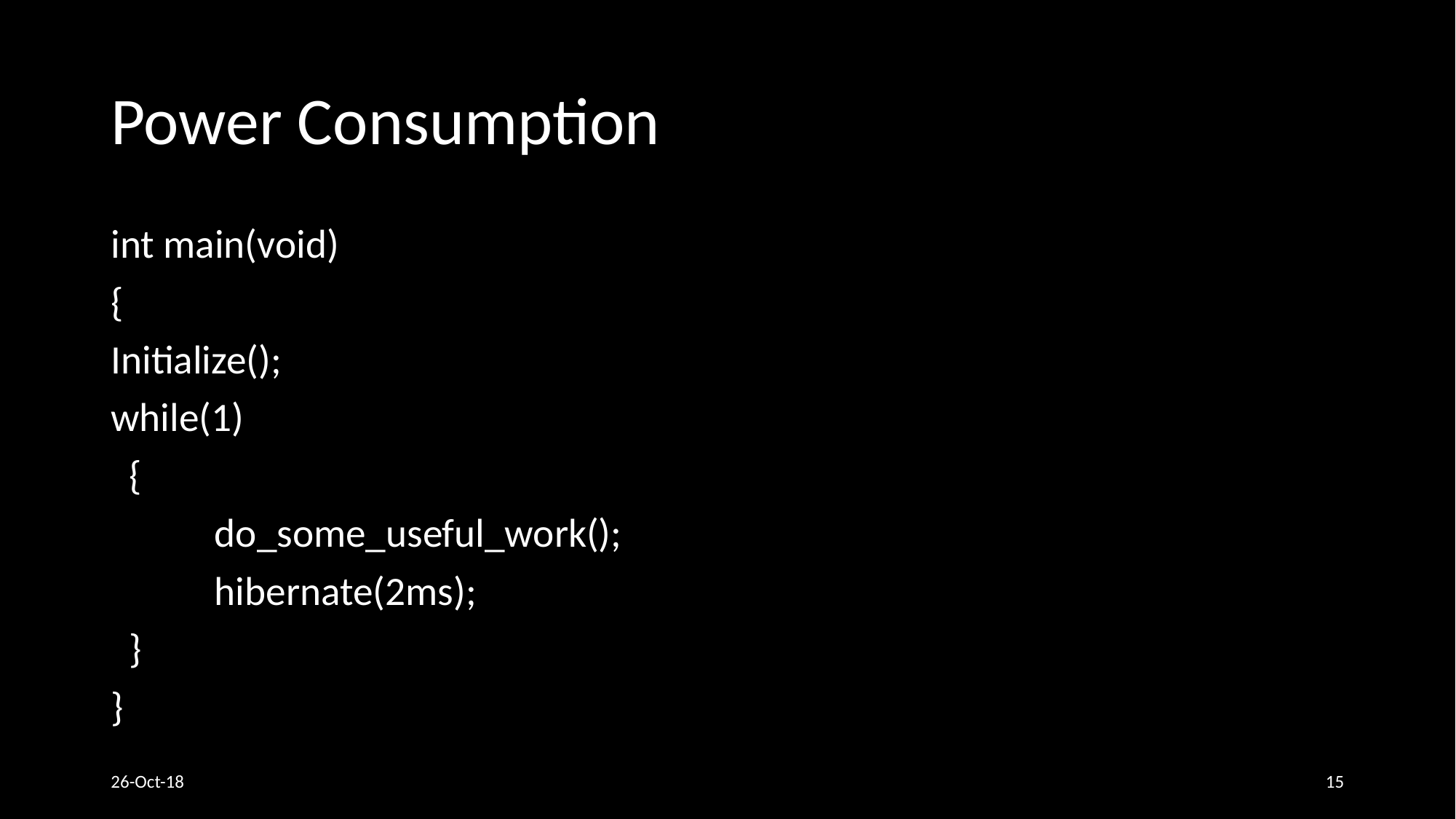

# Power Consumption
int main(void)
{
Initialize();
while(1)
  {
	do_some_useful_work();
	hibernate(2ms);
  }
}
26-Oct-18
15